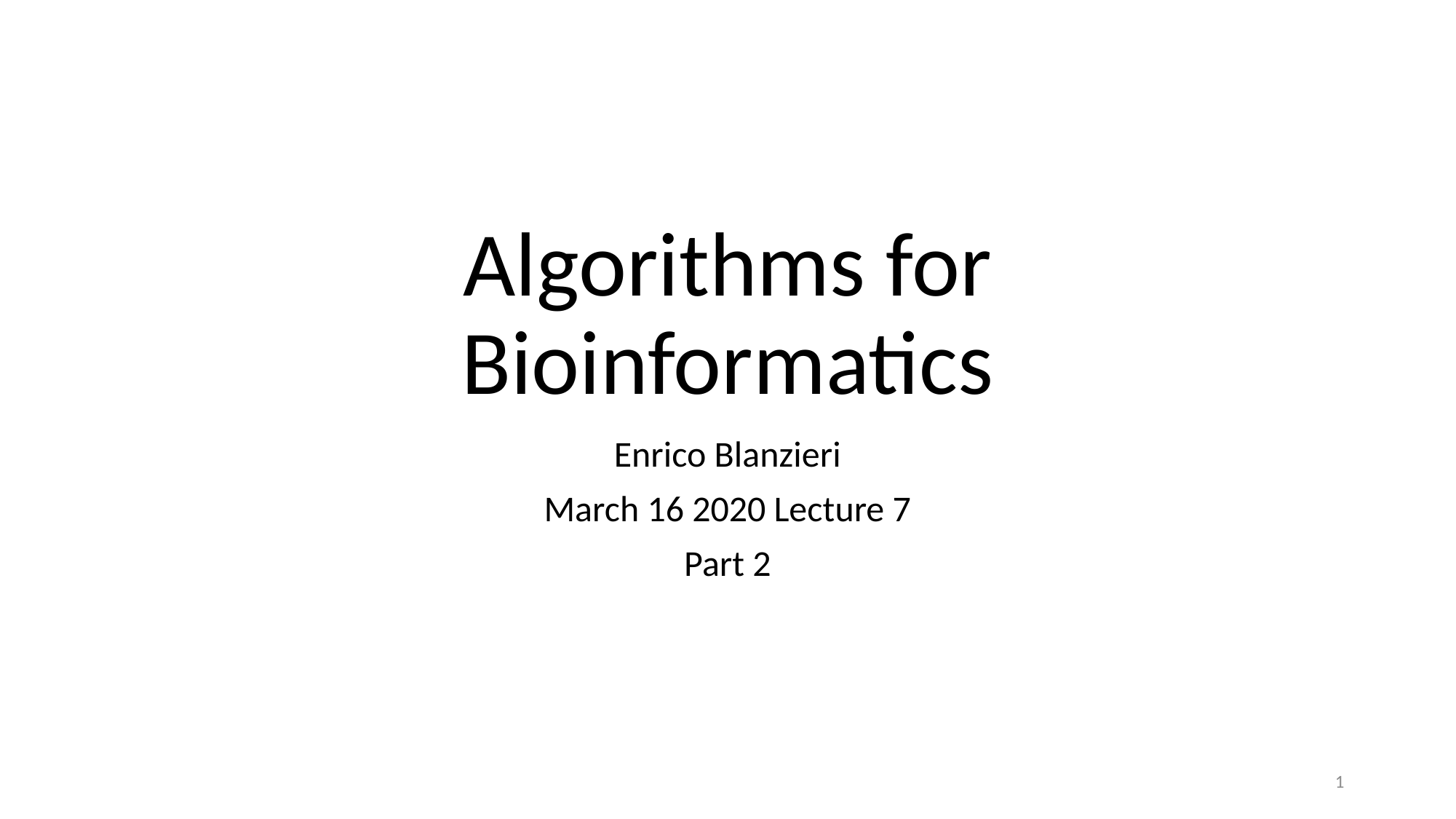

# Algorithms for Bioinformatics
Enrico Blanzieri
March 16 2020 Lecture 7
Part 2
1